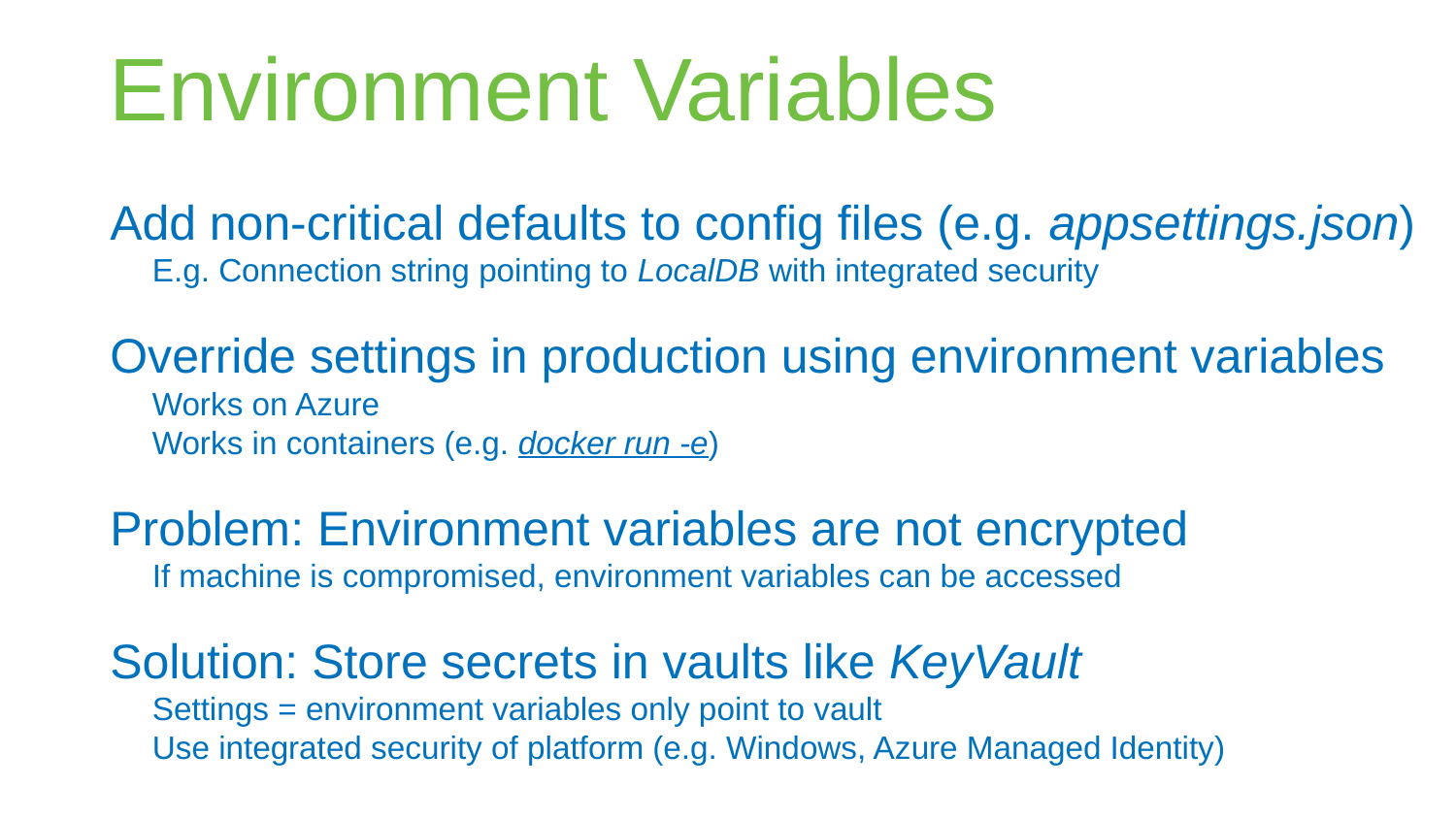

# Environment Variables
Add non-critical defaults to config files (e.g. appsettings.json)
E.g. Connection string pointing to LocalDB with integrated security
Override settings in production using environment variables
Works on Azure
Works in containers (e.g. docker run -e)
Problem: Environment variables are not encrypted
If machine is compromised, environment variables can be accessed
Solution: Store secrets in vaults like KeyVault
Settings = environment variables only point to vault
Use integrated security of platform (e.g. Windows, Azure Managed Identity)